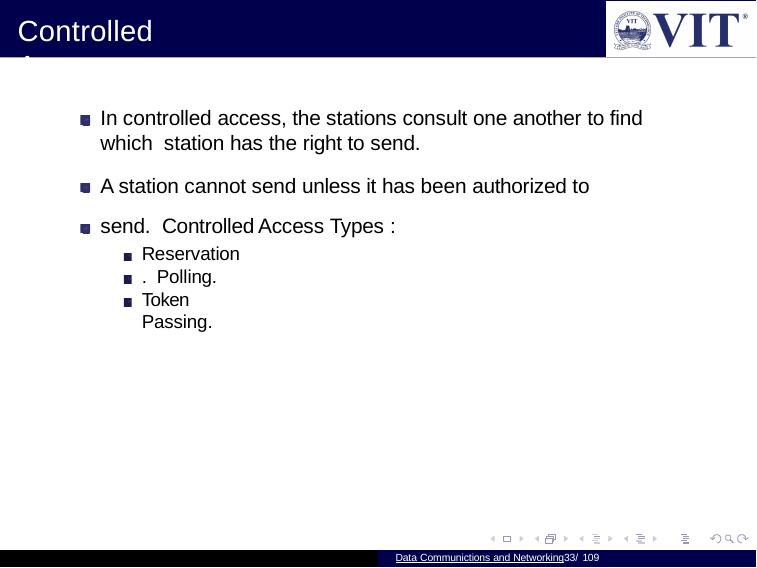

# Controlled Access
In controlled access, the stations consult one another to find which  station has the right to send.
A station cannot send unless it has been authorized to send.  Controlled Access Types :
Reservation.  Polling.
Token Passing.

Data Communictions and Networking33/ 109